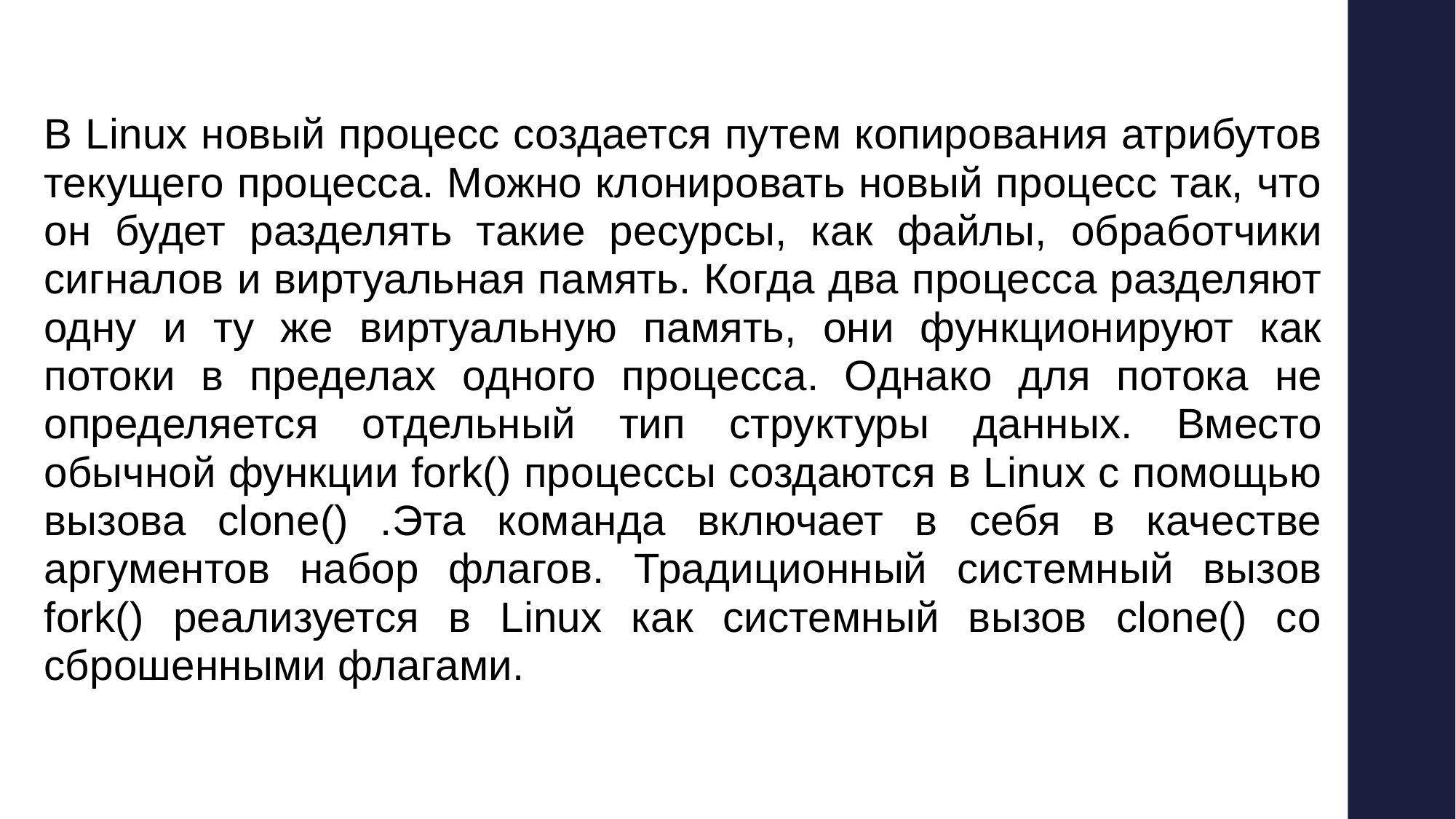

В Linux новый процесс создается путем копирования атрибутов текущего процесса. Можно клонировать новый процесс так, что он будет разделять такие ресурсы, как файлы, обработчики сигналов и виртуальная память. Когда два процесса разделяют одну и ту же виртуальную память, они функционируют как потоки в пределах одного процесса. Однако для потока не определяется отдельный тип структуры данных. Вместо обычной функции fork() процессы создаются в Linux с помощью вызова clone() .Эта команда включает в себя в качестве аргументов набор флагов. Традиционный системный вызов fork() реализуется в Linux как системный вызов clone() со сброшенными флагами.